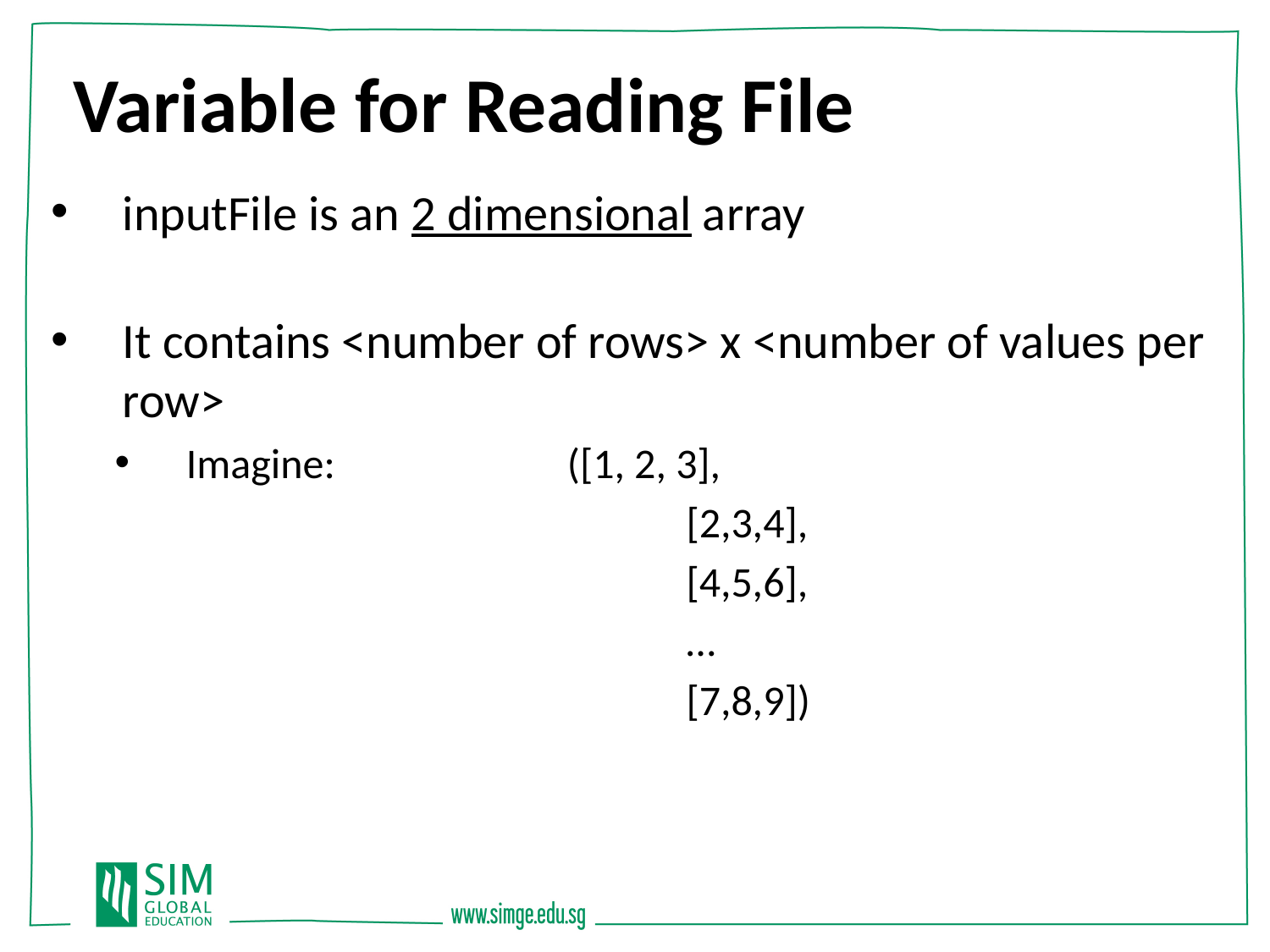

Variable for Reading File
inputFile is an 2 dimensional array

It contains <number of rows> x <number of values per row>
Imagine: 		([1, 2, 3],
				[2,3,4],
				[4,5,6],
				…
				[7,8,9])